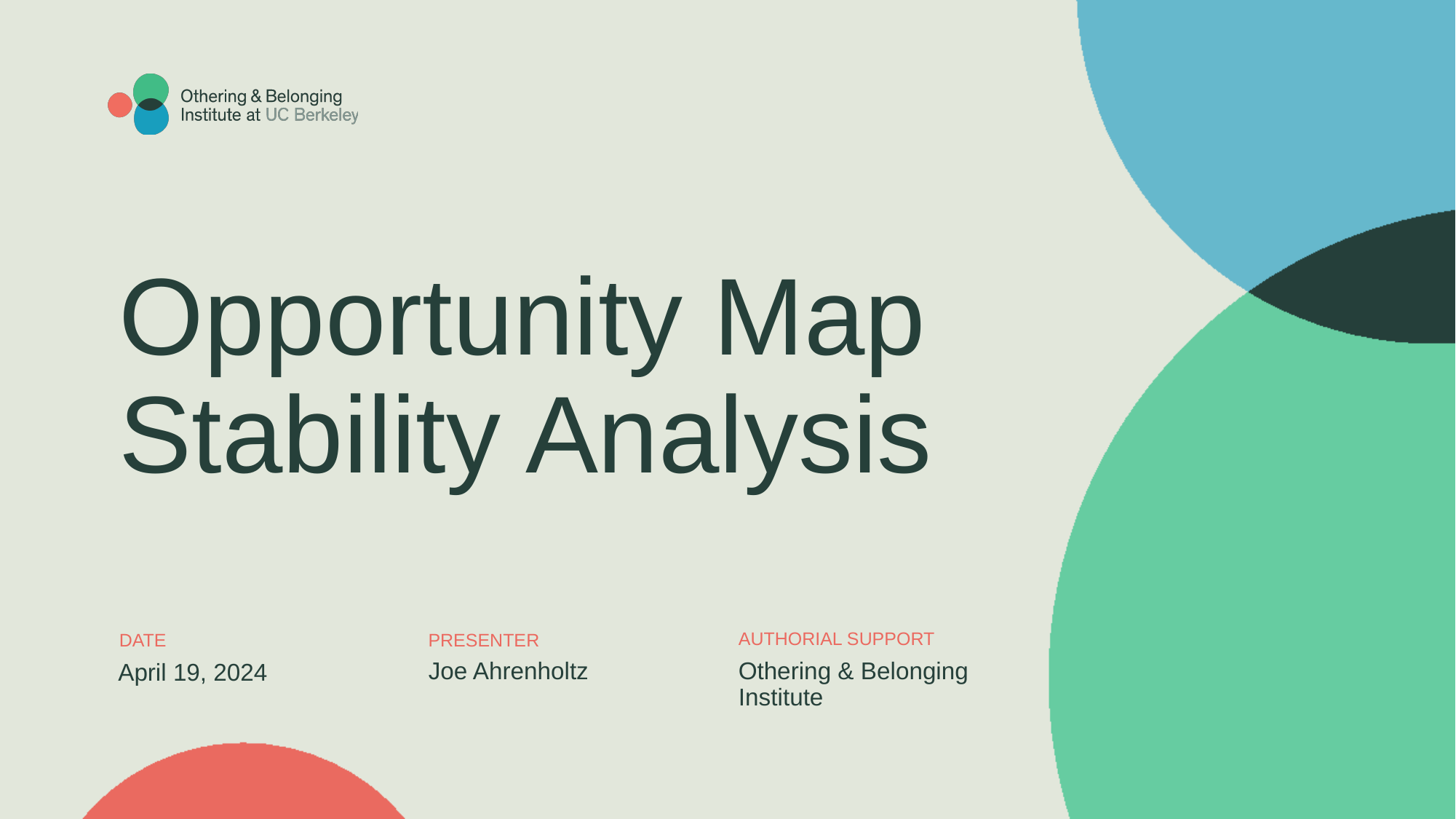

# Opportunity Map Stability Analysis
Joe Ahrenholtz
Othering & Belonging Institute
April 19, 2024